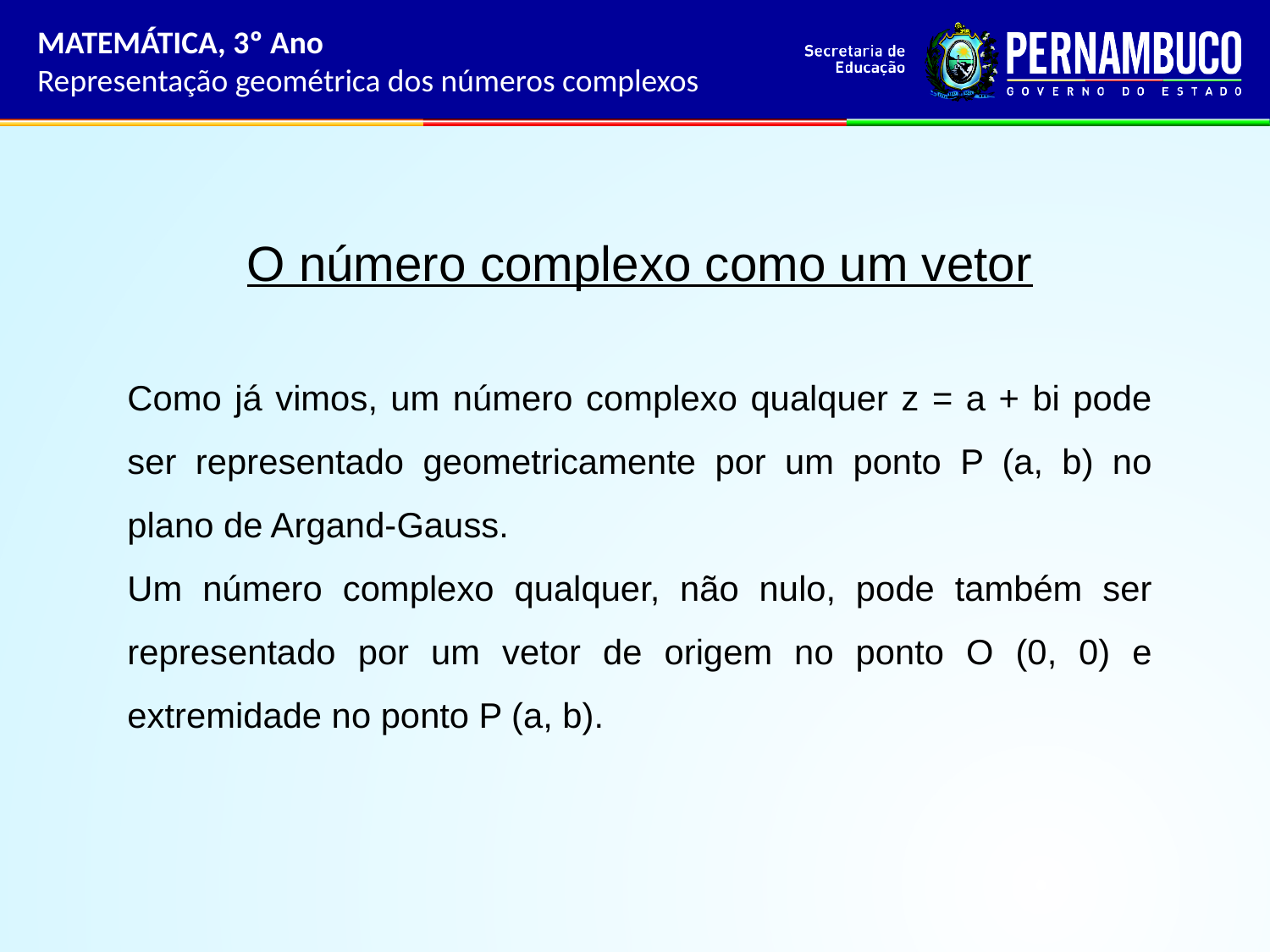

MATEMÁTICA, 3º Ano
Representação geométrica dos números complexos
O número complexo como um vetor

Como já vimos, um número complexo qualquer z = a + bi pode ser representado geometricamente por um ponto P (a, b) no plano de Argand-Gauss.
Um número complexo qualquer, não nulo, pode também ser representado por um vetor de origem no ponto O (0, 0) e extremidade no ponto P (a, b).